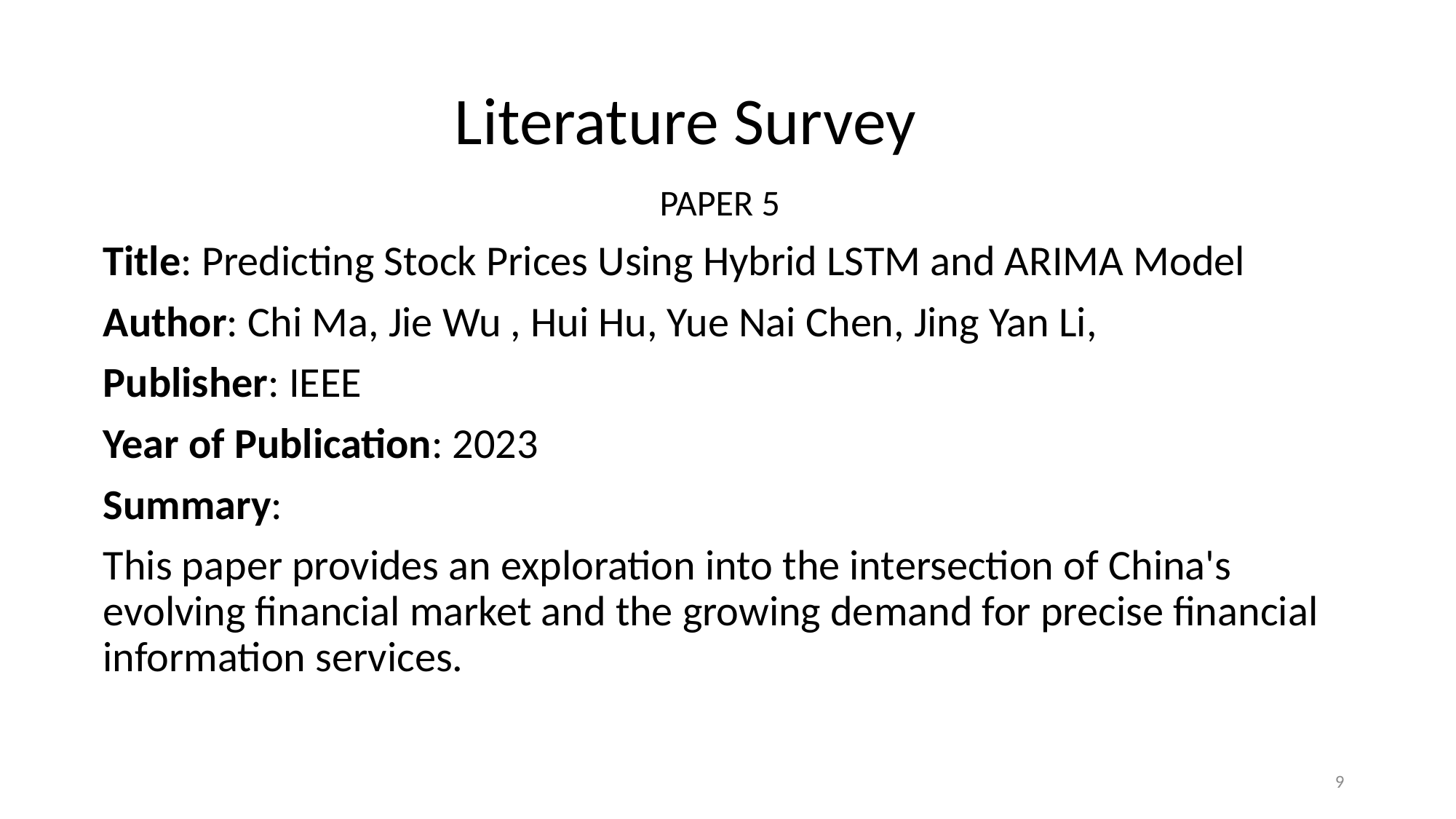

# Literature Survey
PAPER 5
Title: Predicting Stock Prices Using Hybrid LSTM and ARIMA Model
Author: Chi Ma, Jie Wu , Hui Hu, Yue Nai Chen, Jing Yan Li,
Publisher: IEEE
Year of Publication: 2023
Summary:
This paper provides an exploration into the intersection of China's evolving financial market and the growing demand for precise financial information services.
9